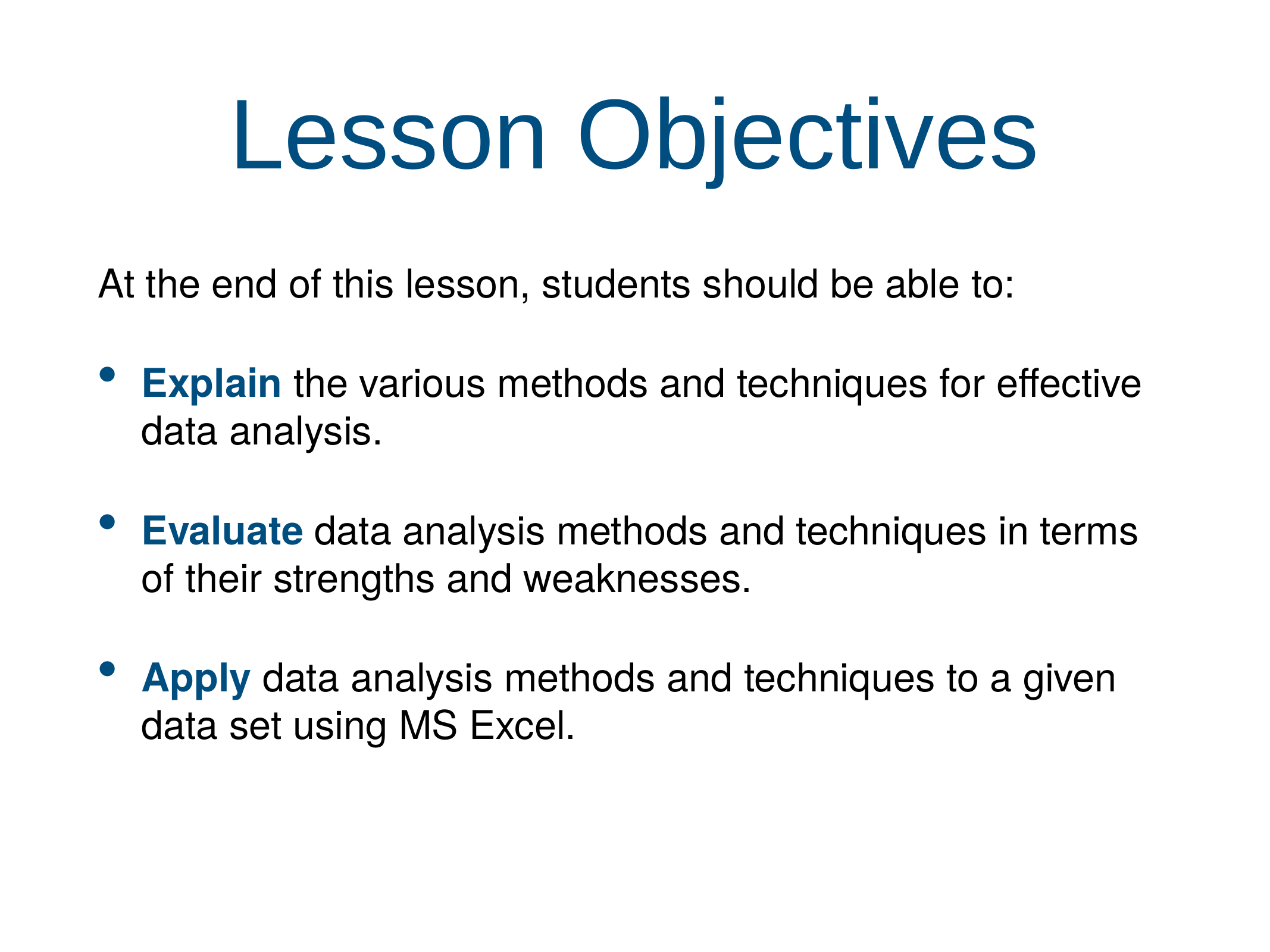

# Lesson Objectives
At the end of this lesson, students should be able to:
Explain the various methods and techniques for effective data analysis.
Evaluate data analysis methods and techniques in terms of their strengths and weaknesses.
Apply data analysis methods and techniques to a given data set using MS Excel.